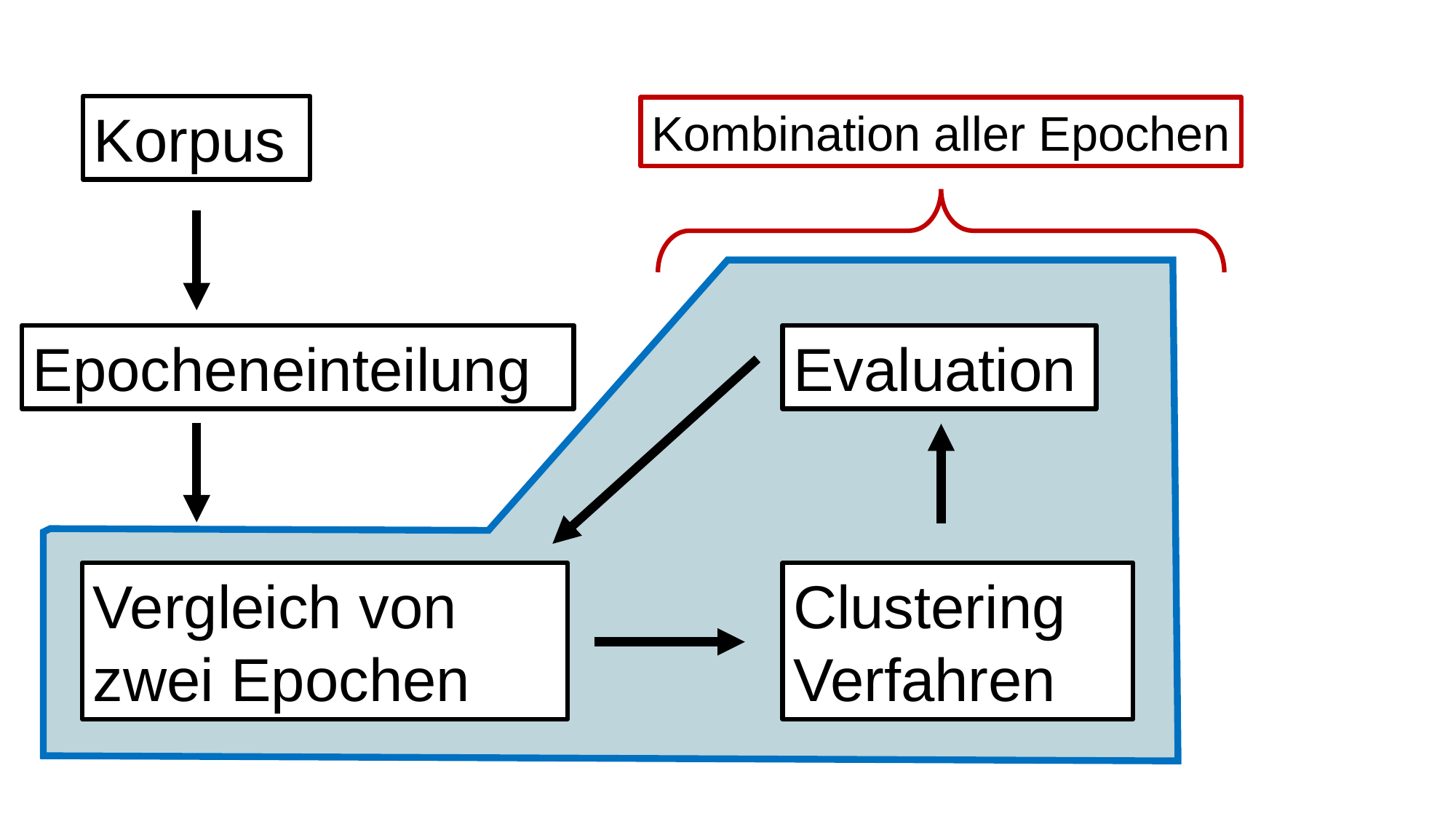

Korpus
Kombination aller Epochen

Epocheneinteilung
Evaluation
Clustering
Verfahren
Vergleich von zwei Epochen